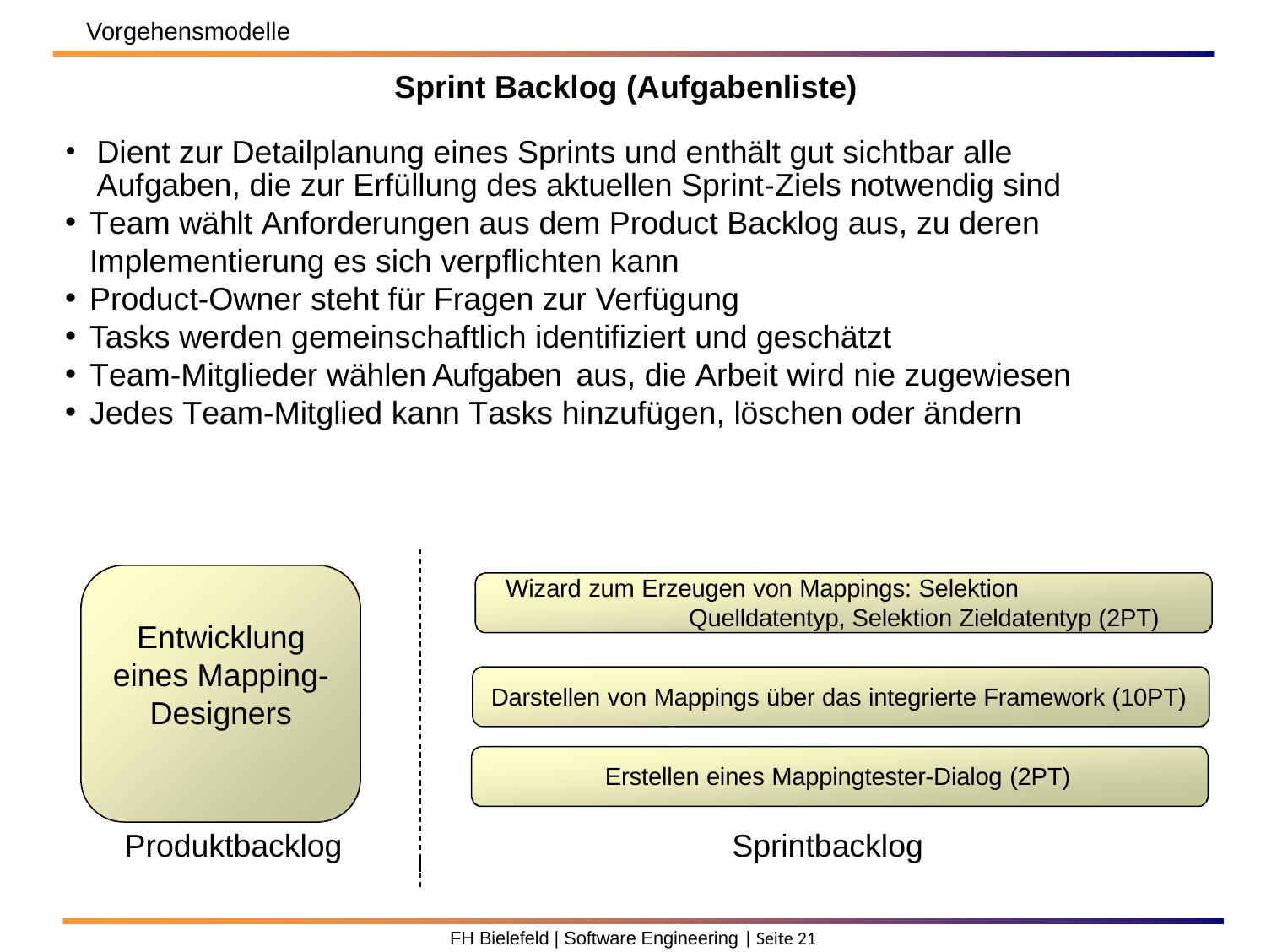

Vorgehensmodelle
Sprint Backlog (Aufgabenliste)

Dient zur Detailplanung eines Sprints und enthält gut sichtbar alle Aufgaben, die zur Erfüllung des aktuellen Sprint-Ziels notwendig sind
Team wählt Anforderungen aus dem Product Backlog aus, zu deren Implementierung es sich verpflichten kann
Product-Owner steht für Fragen zur Verfügung
Tasks werden gemeinschaftlich identifiziert und geschätzt
Team-Mitglieder wählen Aufgaben  aus, die Arbeit wird nie zugewiesen
Jedes Team-Mitglied kann Tasks hinzufügen, löschen oder ändern

Wizard zum Erzeugen von Mappings: Selektion Quelldatentyp, Selektion Zieldatentyp (2PT)

Entwicklung eines Mapping- Designers

Darstellen von Mappings über das integrierte Framework (10PT)

Erstellen eines Mappingtester-Dialog (2PT)

Produktbacklog
Sprintbacklog